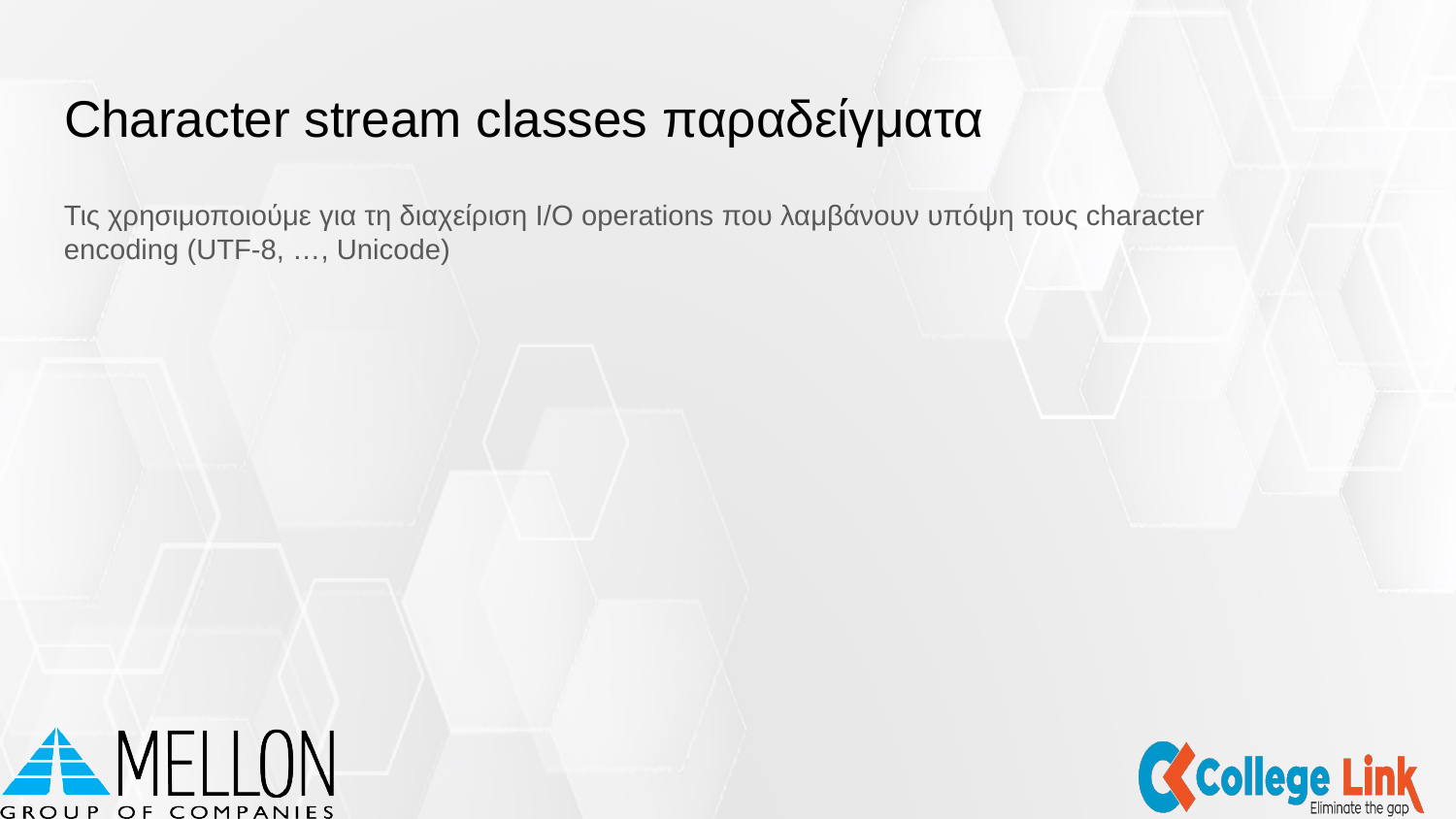

# Character stream classes παραδείγματα
Τις χρησιμοποιούμε για τη διαχείριση I/O operations που λαμβάνουν υπόψη τους character encoding (UTF-8, …, Unicode)